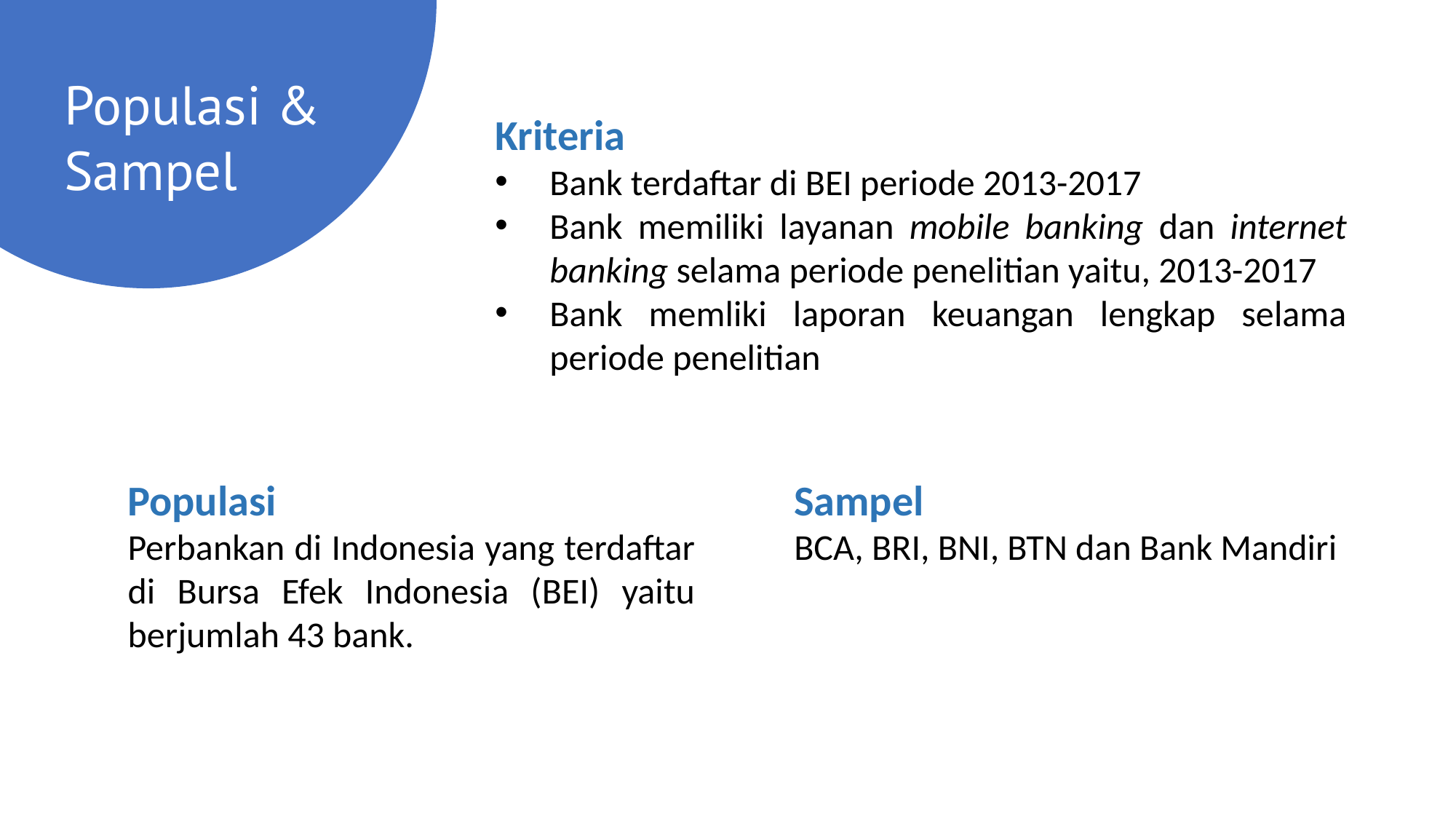

Populasi &
Sampel
Kriteria
Bank terdaftar di BEI periode 2013-2017
Bank memiliki layanan mobile banking dan internet banking selama periode penelitian yaitu, 2013-2017
Bank memliki laporan keuangan lengkap selama periode penelitian
Populasi
Perbankan di Indonesia yang terdaftar di Bursa Efek Indonesia (BEI) yaitu berjumlah 43 bank.
Sampel
BCA, BRI, BNI, BTN dan Bank Mandiri